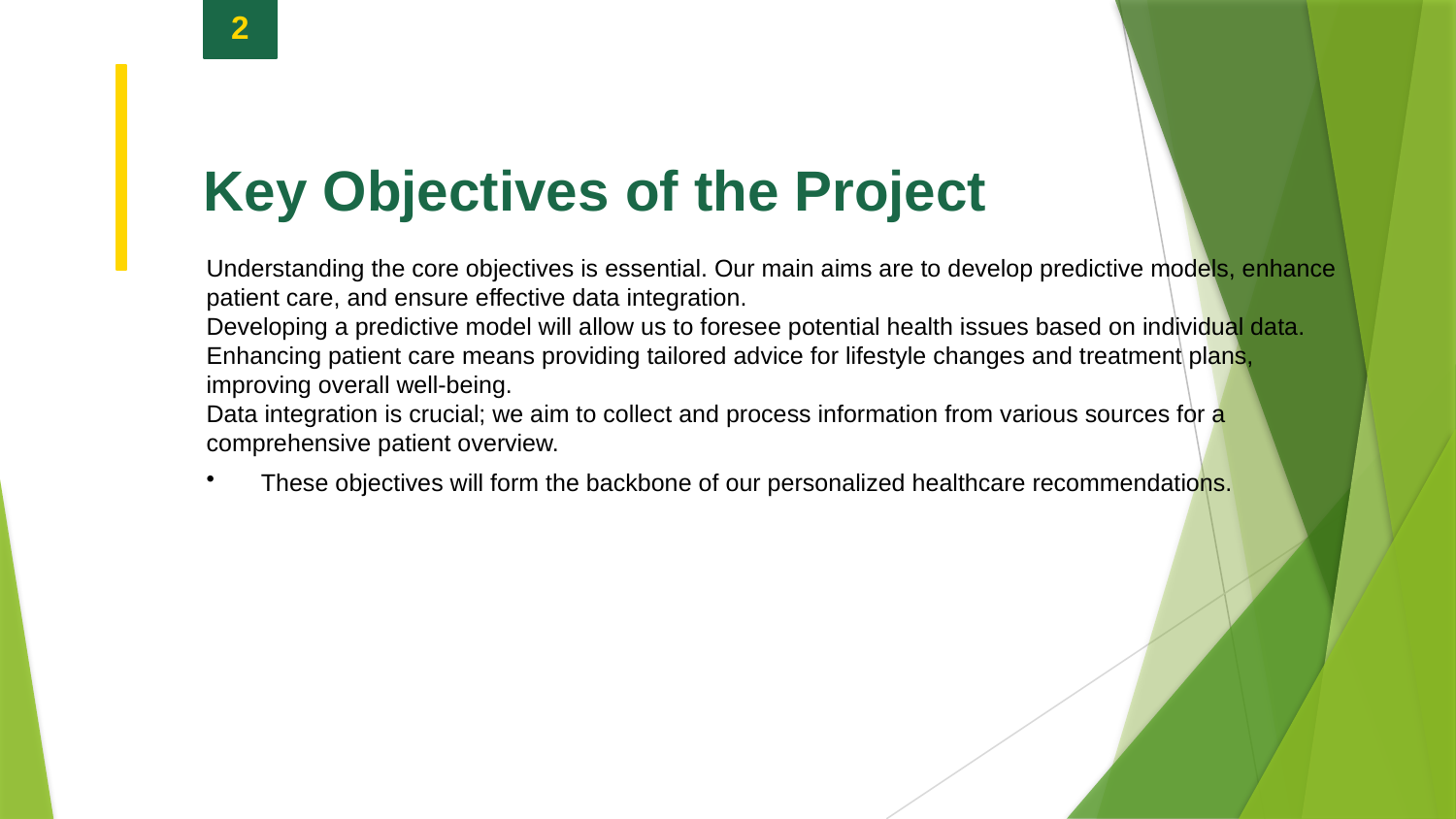

2

Key Objectives of the Project
Understanding the core objectives is essential. Our main aims are to develop predictive models, enhance patient care, and ensure effective data integration.
Developing a predictive model will allow us to foresee potential health issues based on individual data.
Enhancing patient care means providing tailored advice for lifestyle changes and treatment plans, improving overall well-being.
Data integration is crucial; we aim to collect and process information from various sources for a comprehensive patient overview.
These objectives will form the backbone of our personalized healthcare recommendations.